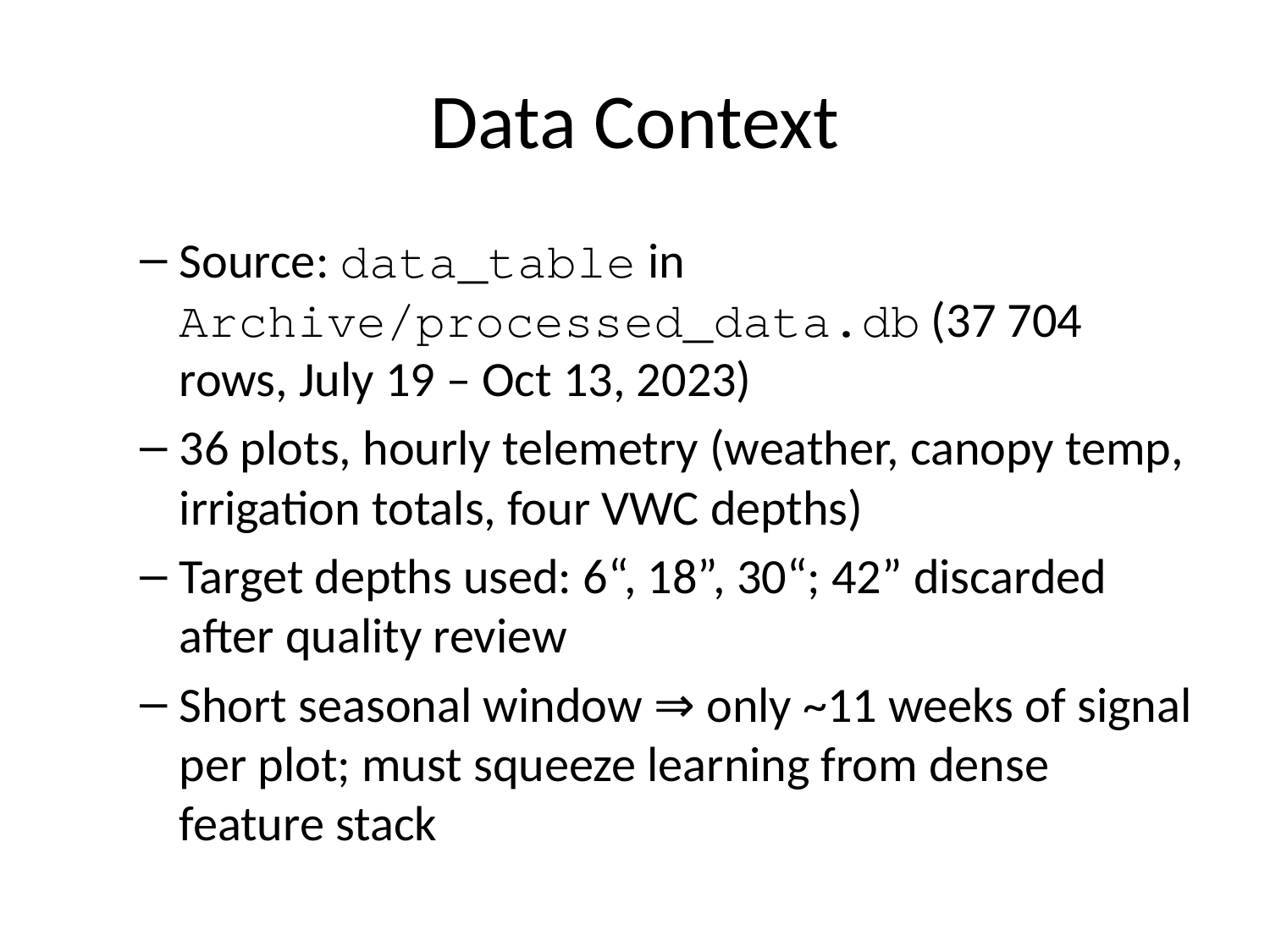

# Data Context
Source: data_table in Archive/processed_data.db (37 704 rows, July 19 – Oct 13, 2023)
36 plots, hourly telemetry (weather, canopy temp, irrigation totals, four VWC depths)
Target depths used: 6“, 18”, 30“; 42” discarded after quality review
Short seasonal window ⇒ only ~11 weeks of signal per plot; must squeeze learning from dense feature stack